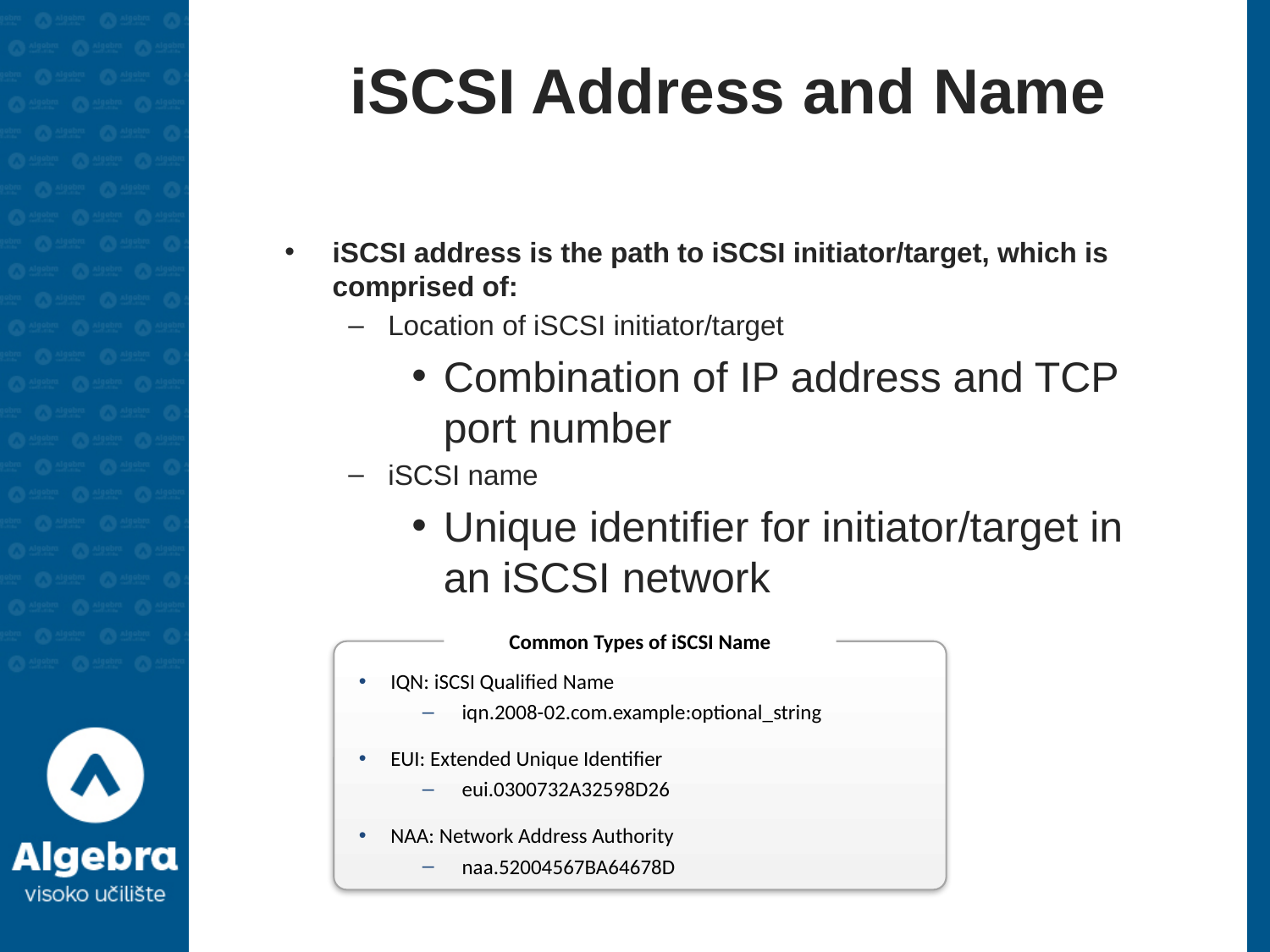

# iSCSI Address and Name
iSCSI address is the path to iSCSI initiator/target, which is comprised of:
Location of iSCSI initiator/target
Combination of IP address and TCP port number
iSCSI name
Unique identifier for initiator/target in an iSCSI network
Common Types of iSCSI Name

IQN: iSCSI Qualified Name
iqn.2008-02.com.example:optional_string
EUI: Extended Unique Identifier
eui.0300732A32598D26
NAA: Network Address Authority
naa.52004567BA64678D